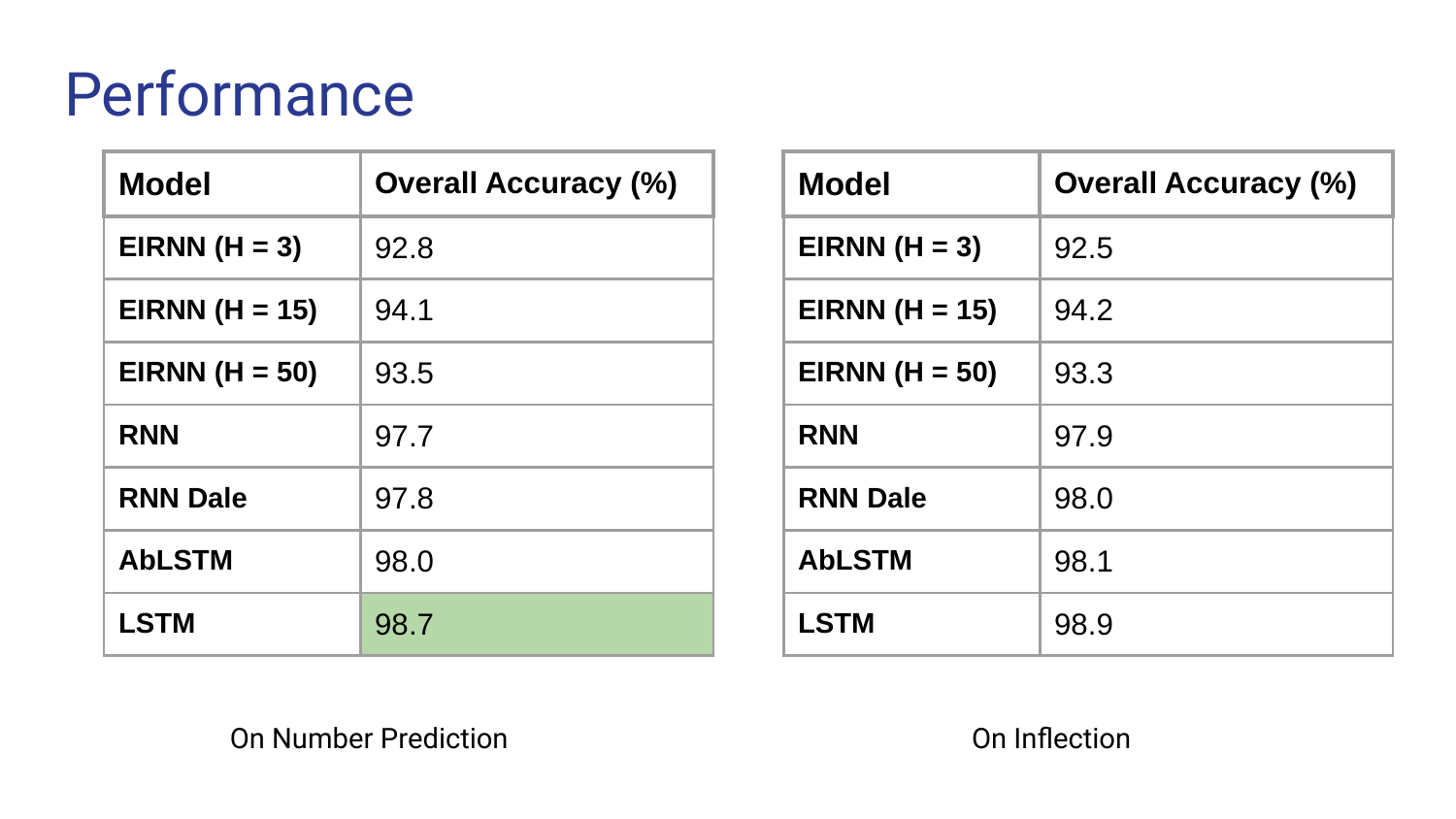

# Performance
| Model | Overall Accuracy (%) |
| --- | --- |
| EIRNN (H = 3) | 92.8 |
| EIRNN (H = 15) | 94.1 |
| EIRNN (H = 50) | 93.5 |
| RNN | 97.7 |
| RNN Dale | 97.8 |
| AbLSTM | 98.0 |
| LSTM | 98.7 |
| Model | Overall Accuracy (%) |
| --- | --- |
| EIRNN (H = 3) | 92.5 |
| EIRNN (H = 15) | 94.2 |
| EIRNN (H = 50) | 93.3 |
| RNN | 97.9 |
| RNN Dale | 98.0 |
| AbLSTM | 98.1 |
| LSTM | 98.9 |
On Number Prediction
On Inflection